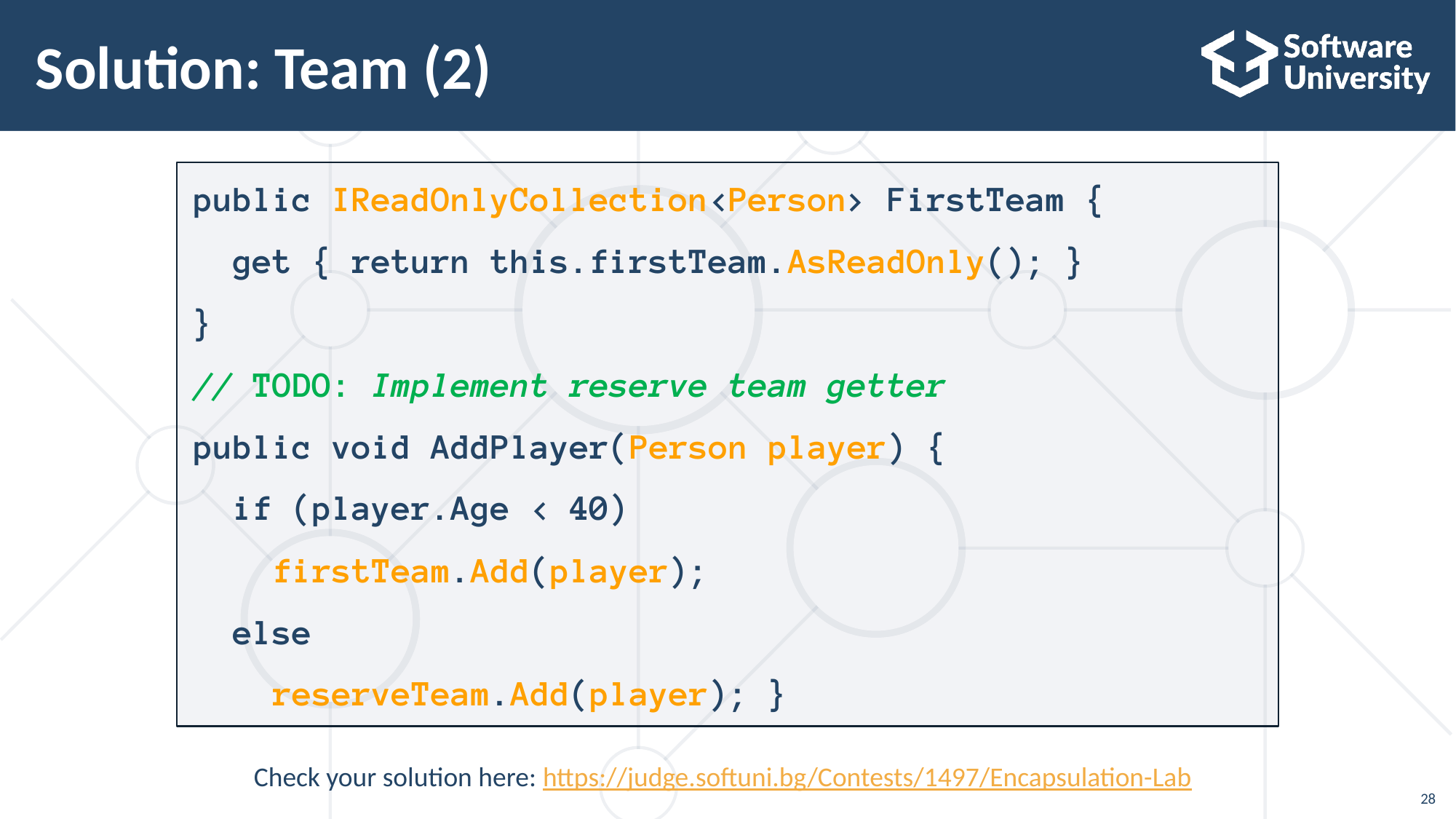

# Solution: Team (2)
public IReadOnlyCollection<Person> FirstTeam {
  get { return this.firstTeam.AsReadOnly(); }
}
// TODO: Implement reserve team getter
public void AddPlayer(Person player) {
  if (player.Age < 40)
    firstTeam.Add(player);
  else
    reserveTeam.Add(player); }
Check your solution here: https://judge.softuni.bg/Contests/1497/Encapsulation-Lab
28